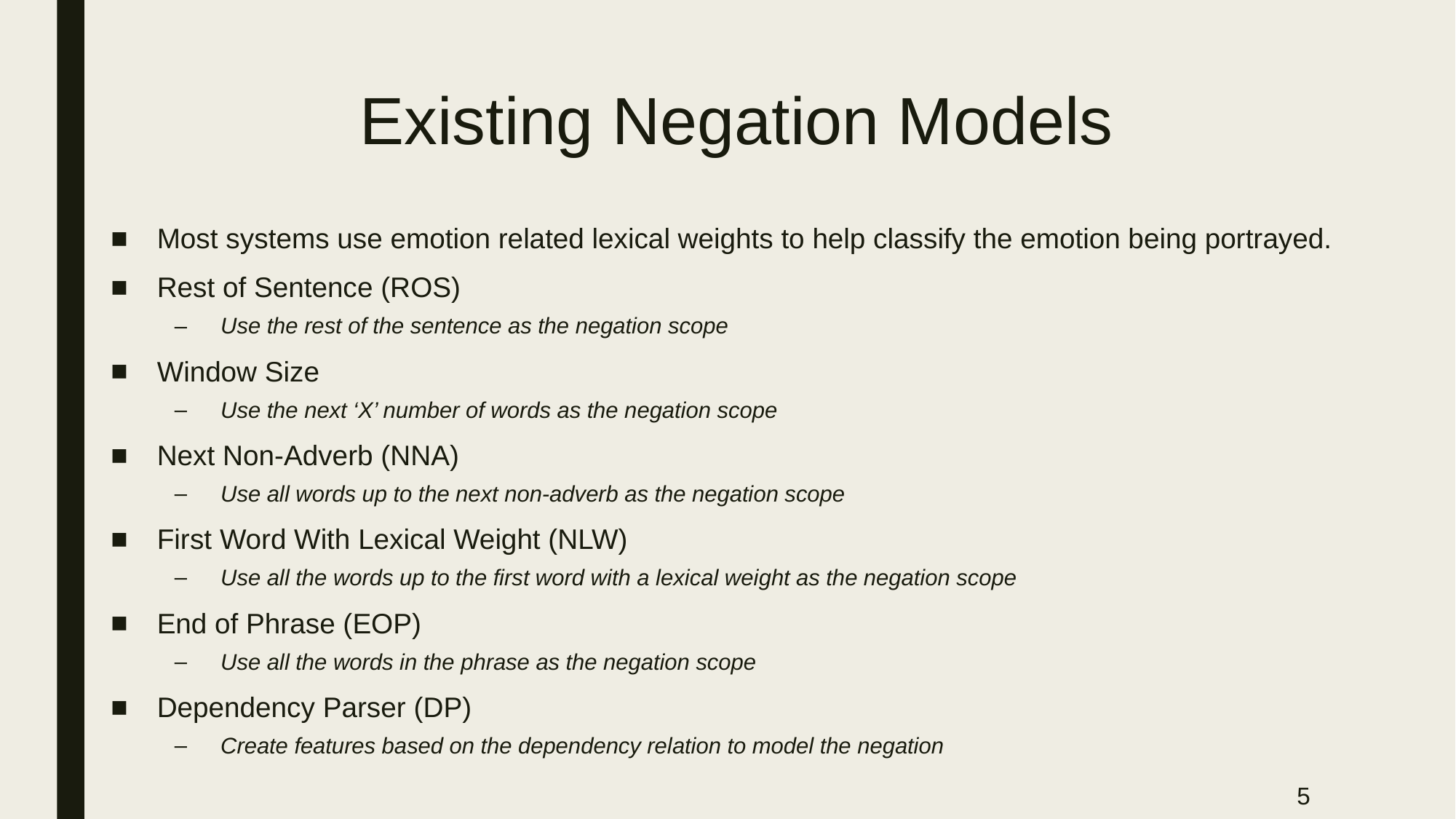

# Existing Negation Models
Most systems use emotion related lexical weights to help classify the emotion being portrayed.
Rest of Sentence (ROS)
Use the rest of the sentence as the negation scope
Window Size
Use the next ‘X’ number of words as the negation scope
Next Non-Adverb (NNA)
Use all words up to the next non-adverb as the negation scope
First Word With Lexical Weight (NLW)
Use all the words up to the first word with a lexical weight as the negation scope
End of Phrase (EOP)
Use all the words in the phrase as the negation scope
Dependency Parser (DP)
Create features based on the dependency relation to model the negation
5